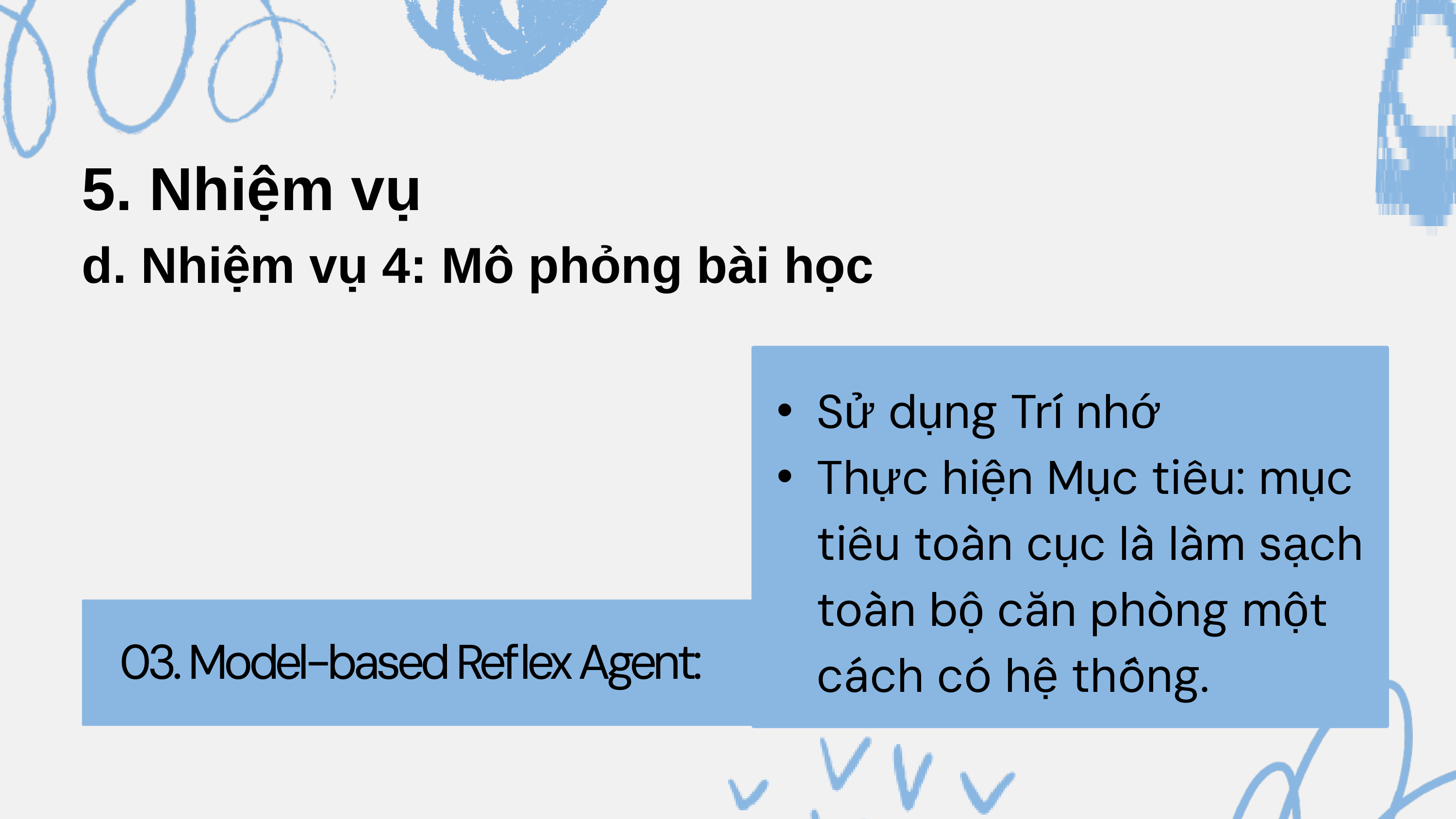

5. Nhiệm vụ
d. Nhiệm vụ 4: Mô phỏng bài học

Sử dụng Trí nhớ
Thực hiện Mục tiêu: mục tiêu toàn cục là làm sạch toàn bộ căn phòng một cách có hệ thống.

03. Model-based Reflex Agent: